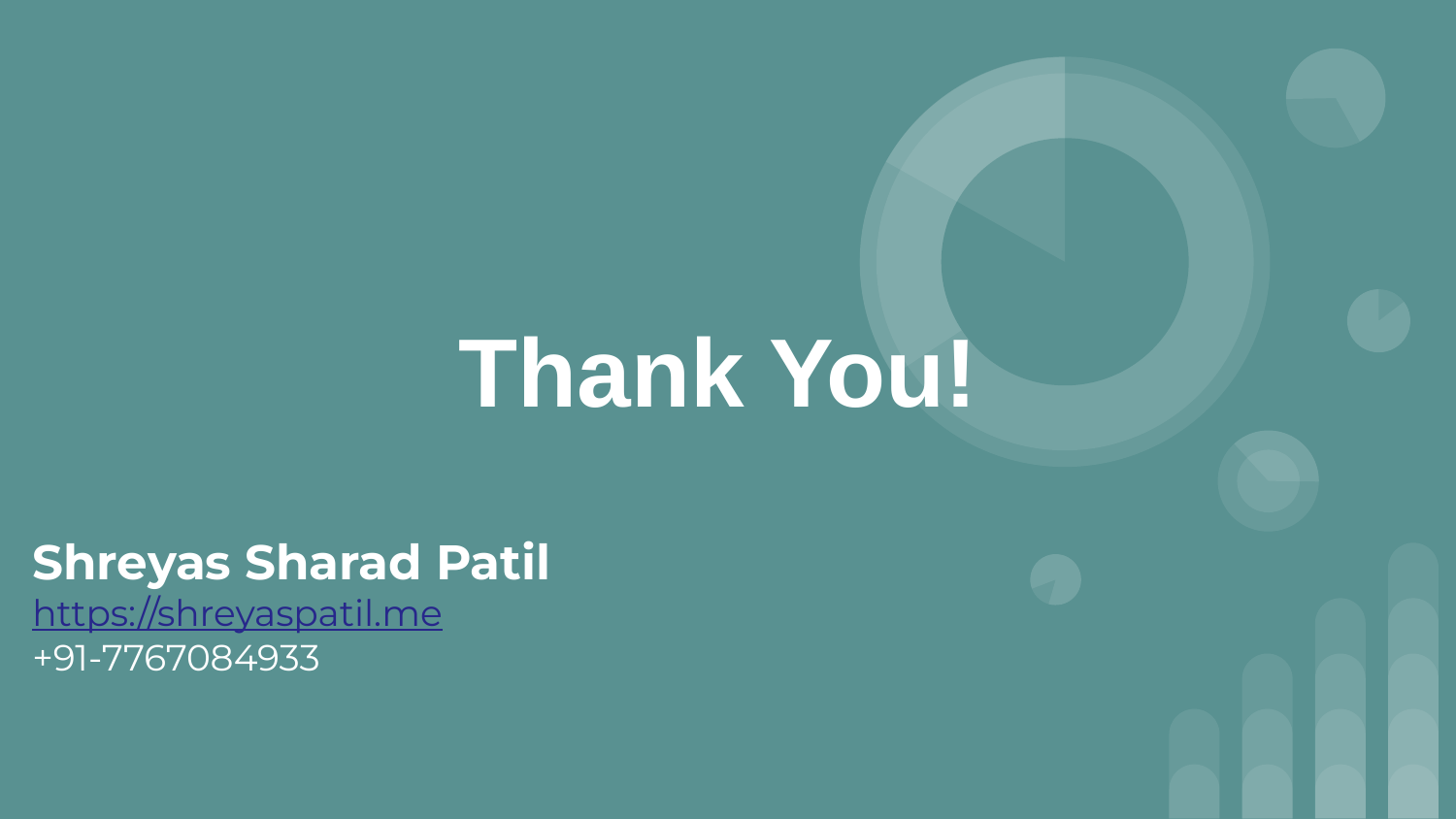

# Thank You!
Shreyas Sharad Patil
https://shreyaspatil.me
+91-7767084933